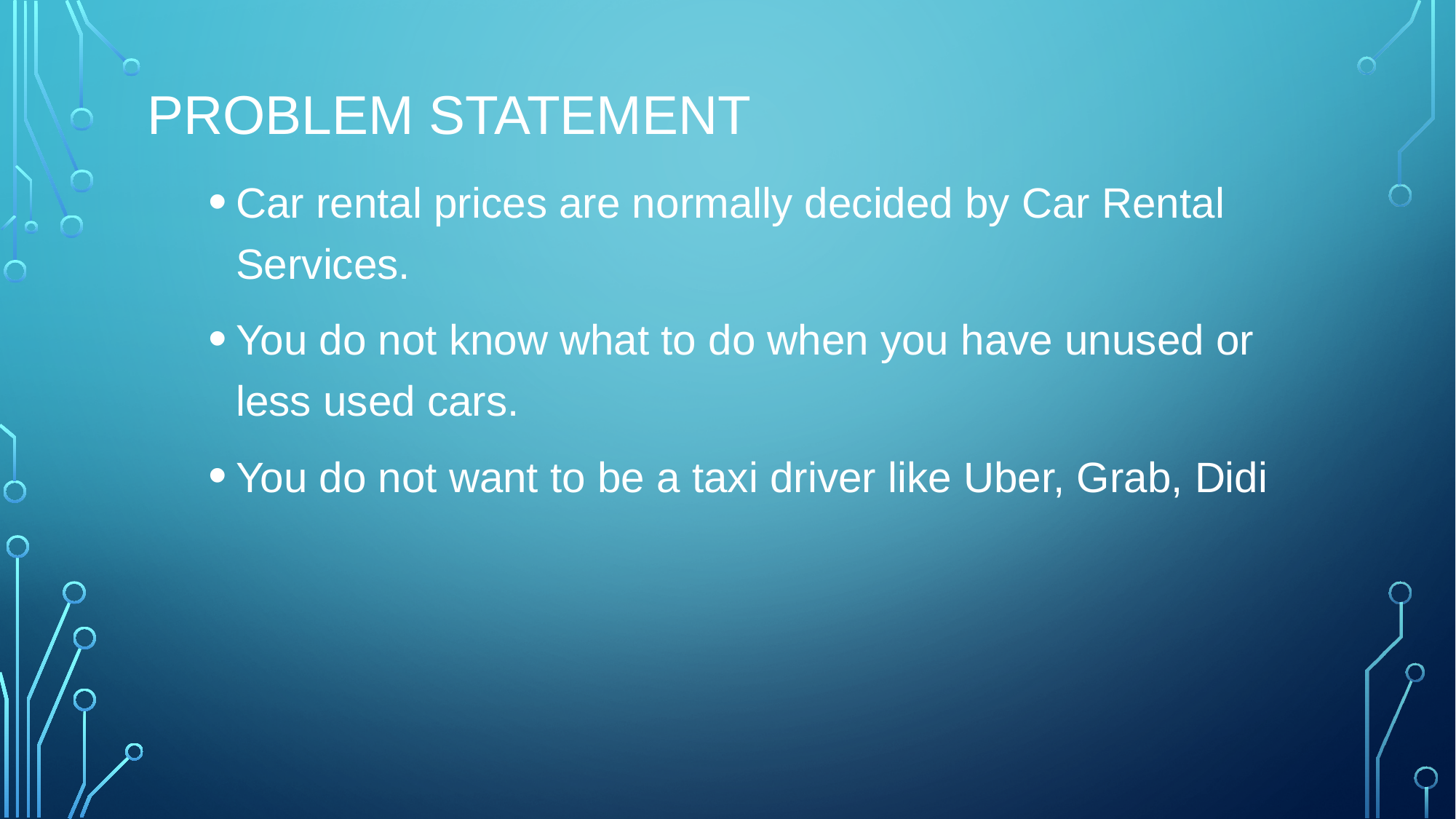

# Problem statement
Car rental prices are normally decided by Car Rental Services.
You do not know what to do when you have unused or less used cars.
You do not want to be a taxi driver like Uber, Grab, Didi